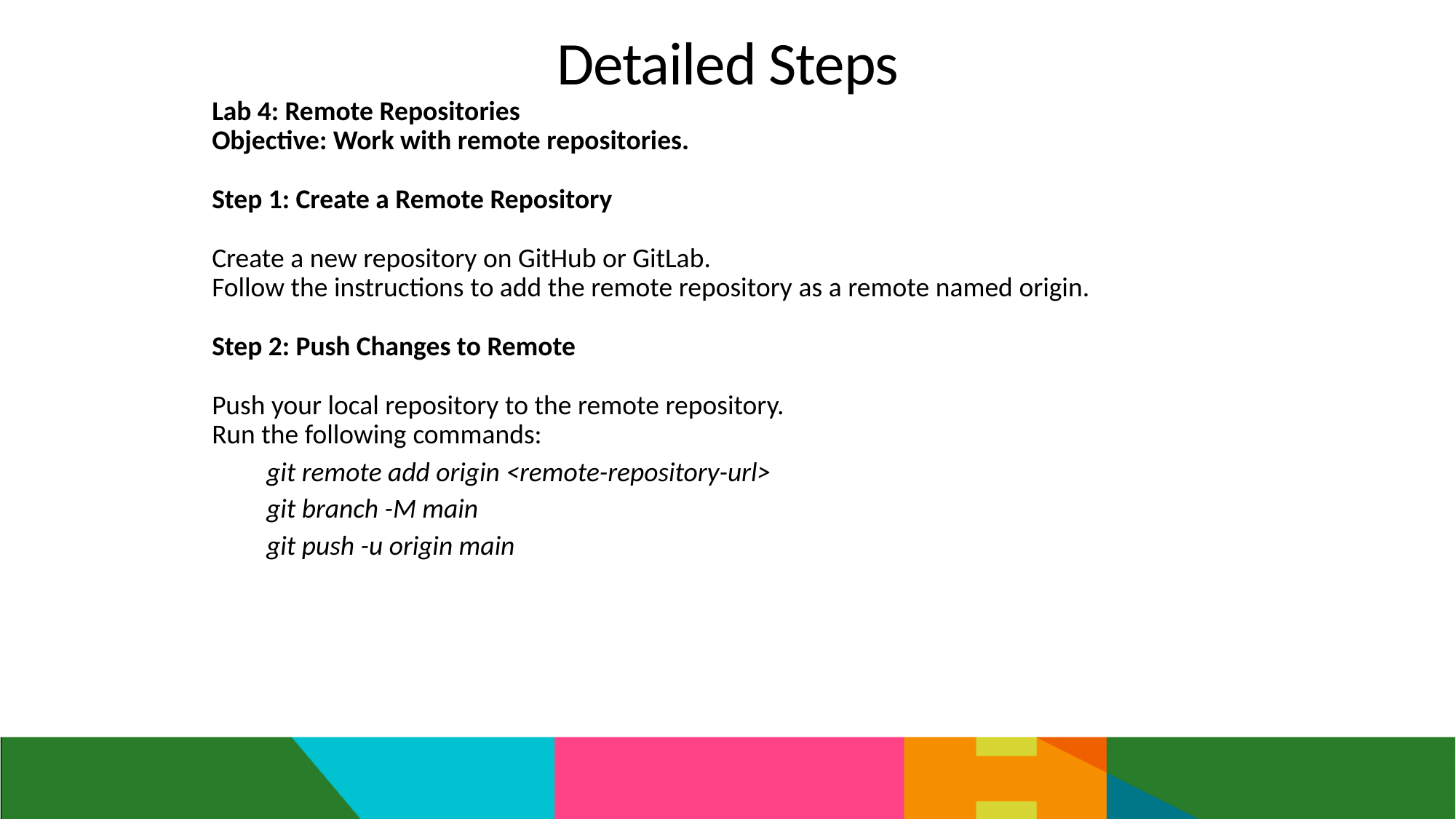

# Detailed Steps
Lab 4: Remote Repositories
Objective: Work with remote repositories.

Step 1: Create a Remote Repository

Create a new repository on GitHub or GitLab.
Follow the instructions to add the remote repository as a remote named origin.

Step 2: Push Changes to Remote

Push your local repository to the remote repository.
Run the following commands:
git remote add origin <remote-repository-url>
git branch -M main
git push -u origin main